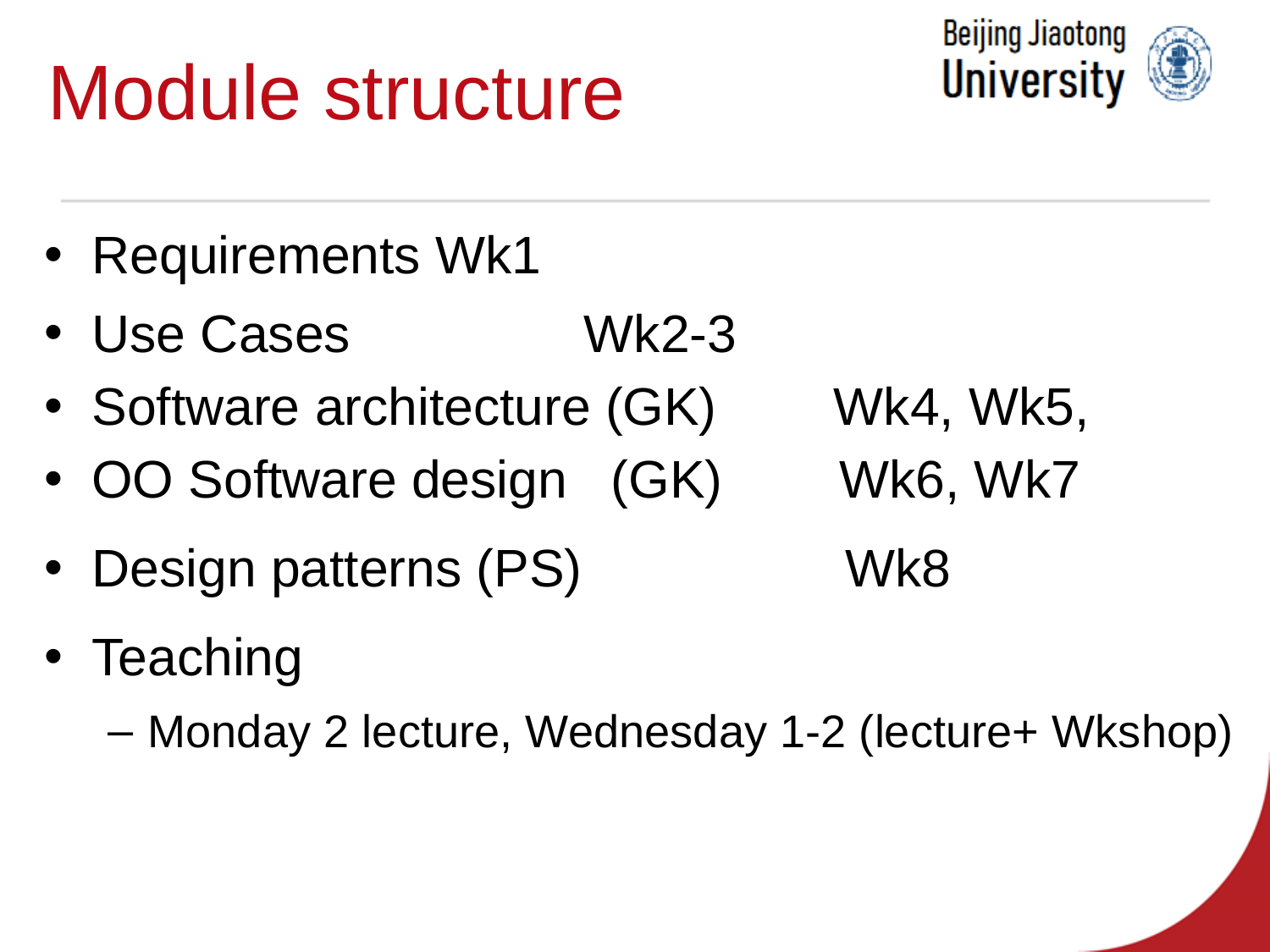

# Module structure
Requirements Wk1
Use Cases                Wk2-3
Software architecture (GK)        Wk4, Wk5,
OO Software design   (GK)        Wk6, Wk7
Design patterns (PS)                  Wk8
Teaching
Monday 2 lecture, Wednesday 1-2 (lecture+ Wkshop)
Overview                              CSc240 Software Design
3